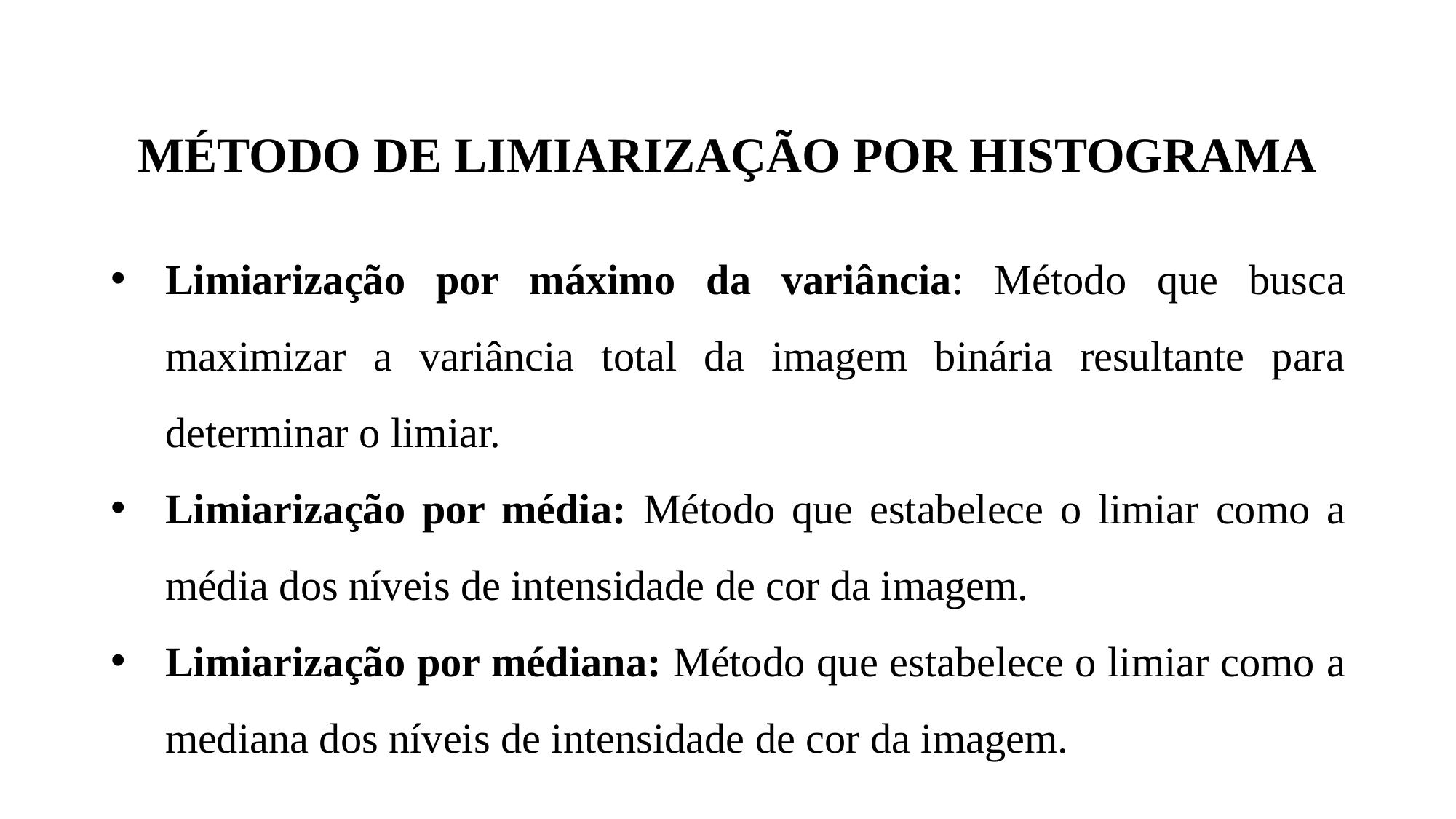

MÉTODO DE LIMIARIZAÇÃO POR HISTOGRAMA
Limiarização por máximo da variância: Método que busca maximizar a variância total da imagem binária resultante para determinar o limiar.
Limiarização por média: Método que estabelece o limiar como a média dos níveis de intensidade de cor da imagem.
Limiarização por médiana: Método que estabelece o limiar como a mediana dos níveis de intensidade de cor da imagem.